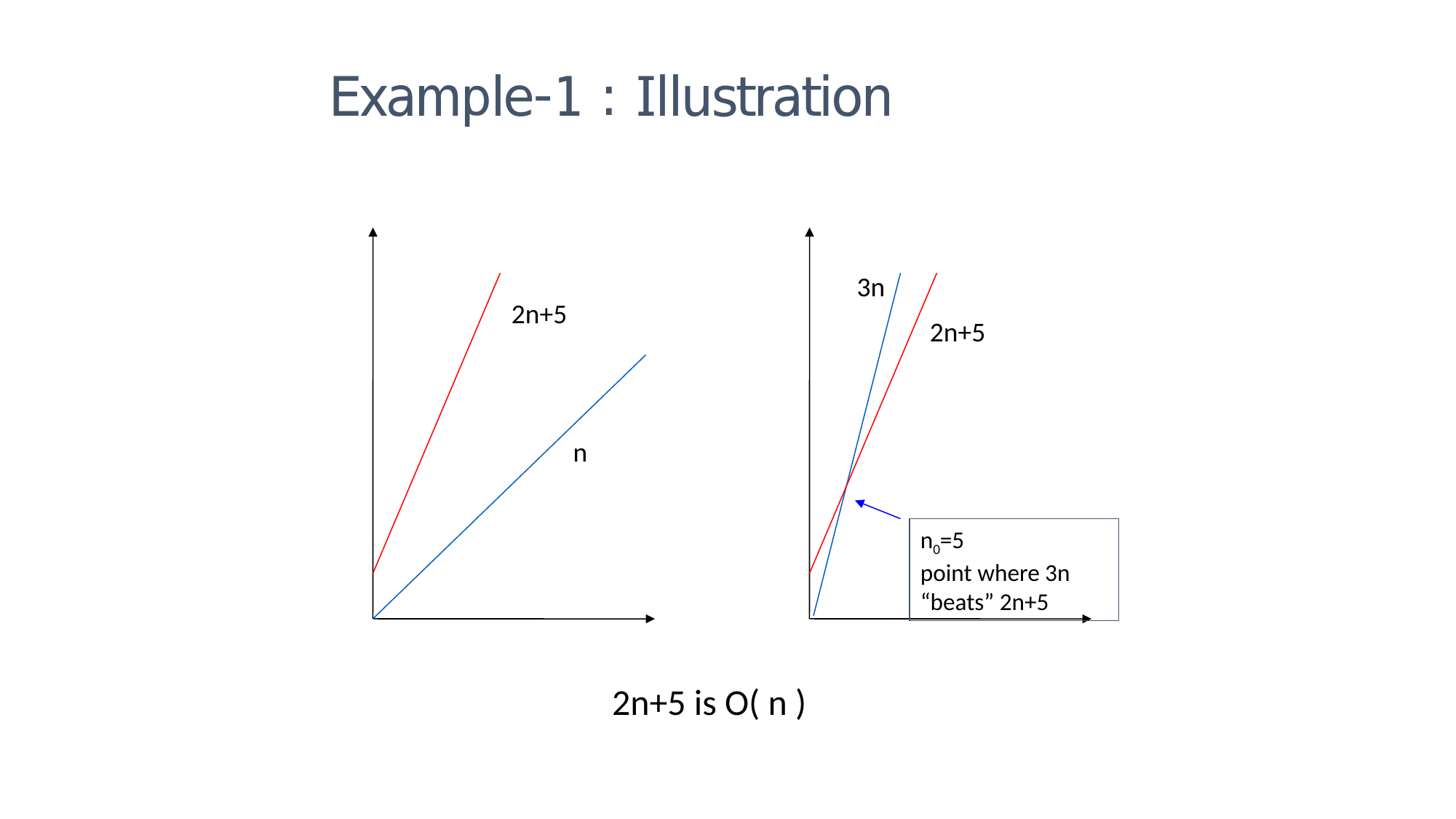

Example-1 : Illustration

3n

2n+5
2n+5

n

n0=5
point where 3n
“beats” 2n+5

2n+5 is O( n )